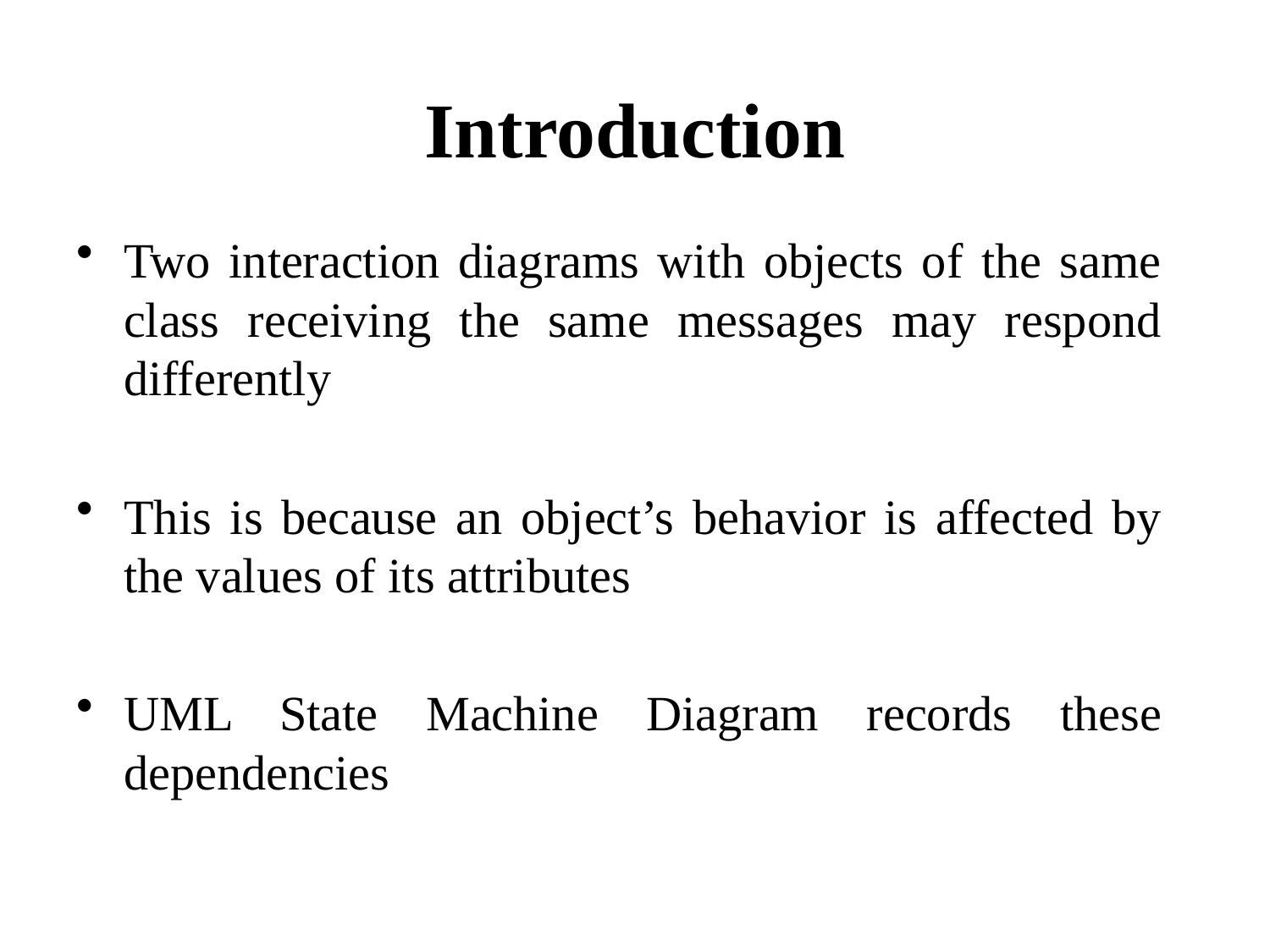

# Introduction
Two interaction diagrams with objects of the same class receiving the same messages may respond differently

This is because an object’s behavior is affected by the values of its attributes

UML State Machine Diagram records these dependencies